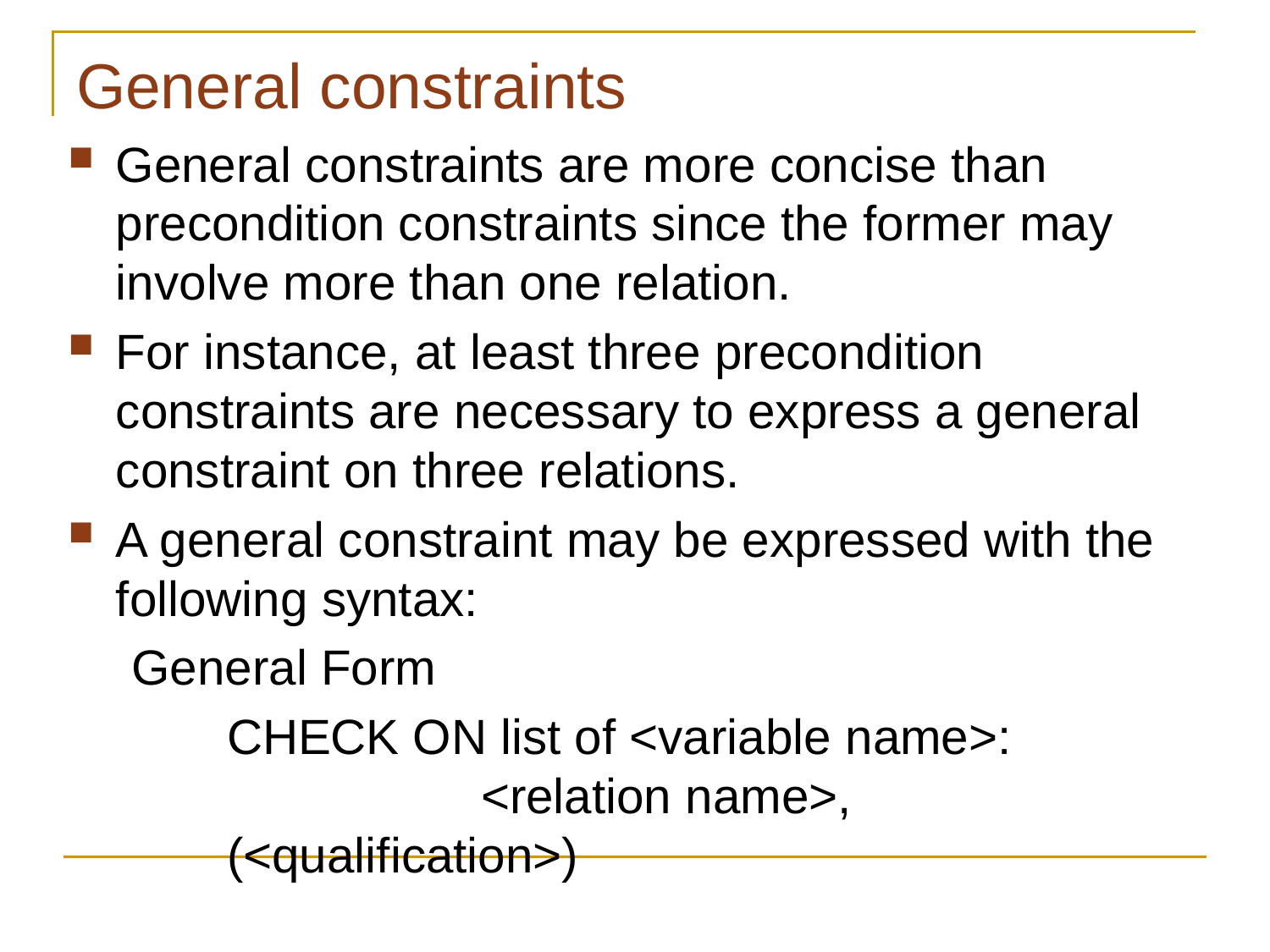

# General constraints
General constraints are more concise than precondition constraints since the former may involve more than one relation.
For instance, at least three precondition constraints are necessary to express a general constraint on three relations.
A general constraint may be expressed with the following syntax:
General Form
	CHECK ON list of <variable name>:   			<relation name>, (<qualification>)